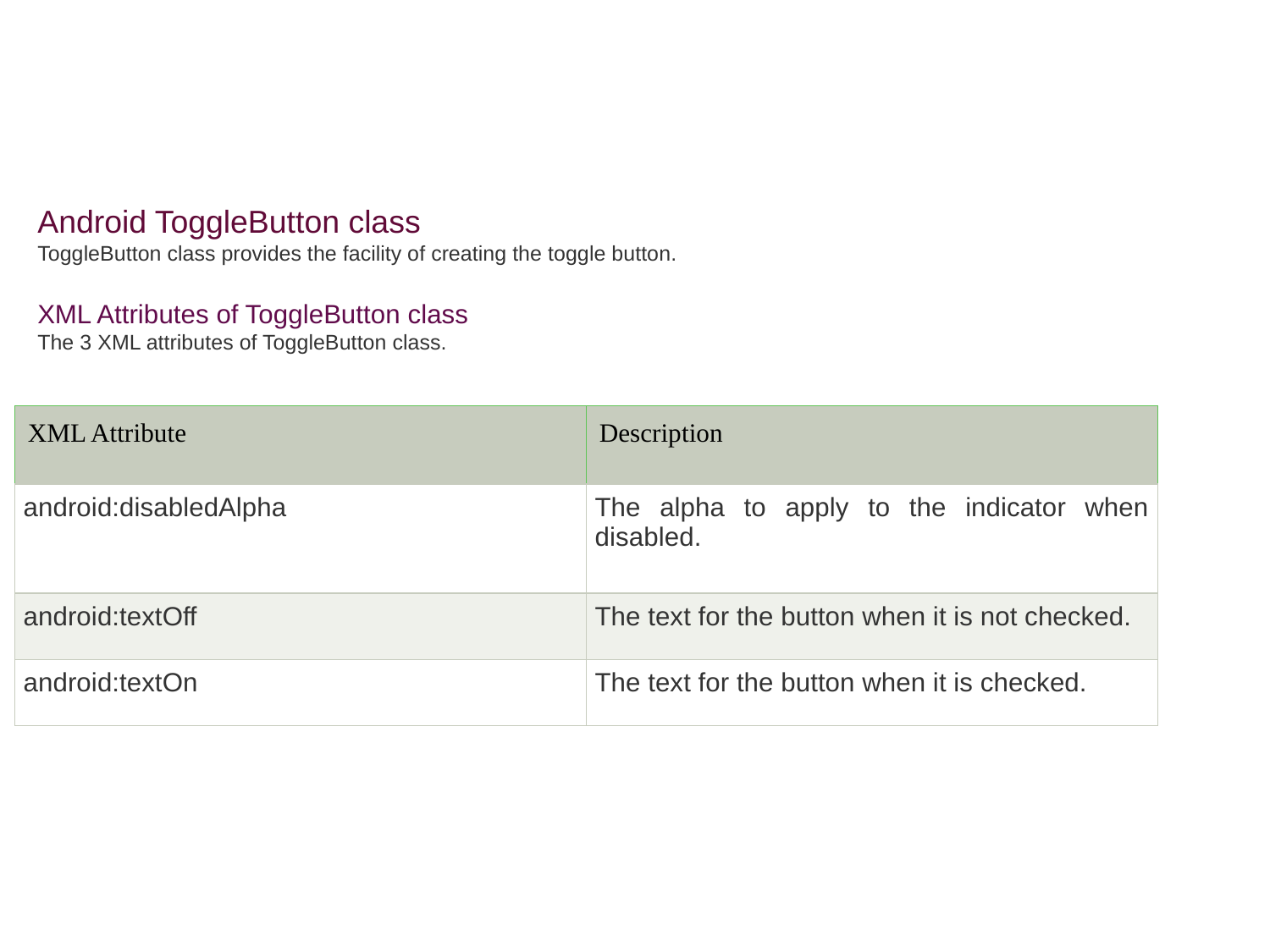

#
Android ToggleButton class
ToggleButton class provides the facility of creating the toggle button.

XML Attributes of ToggleButton class
The 3 XML attributes of ToggleButton class.
| XML Attribute | Description |
| --- | --- |
| android:disabledAlpha | The alpha to apply to the indicator when disabled. |
| android:textOff | The text for the button when it is not checked. |
| android:textOn | The text for the button when it is checked. |